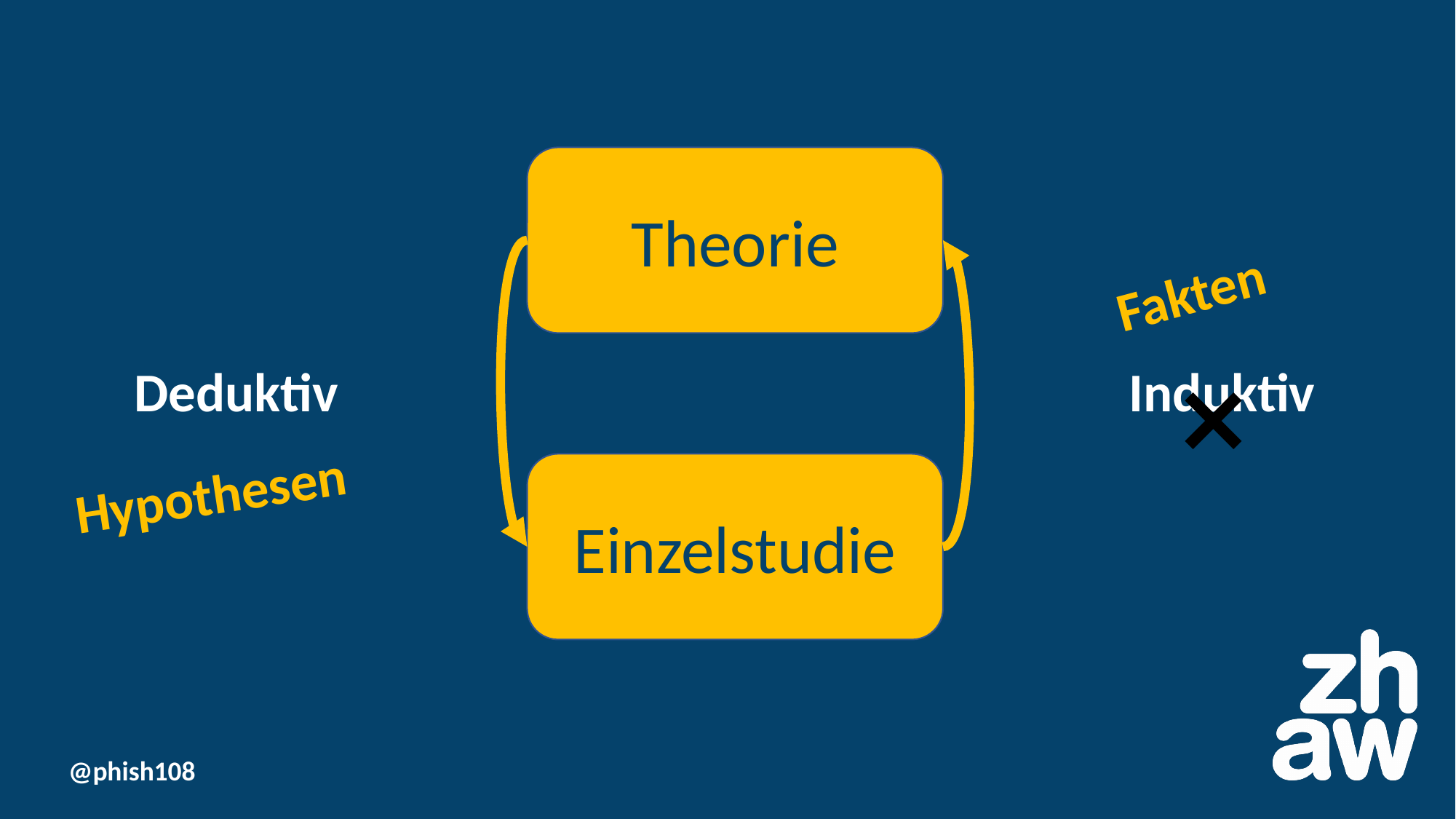

Theorie
Fakten
Deduktiv
Induktiv
❌
Einzelstudie
Hypothesen